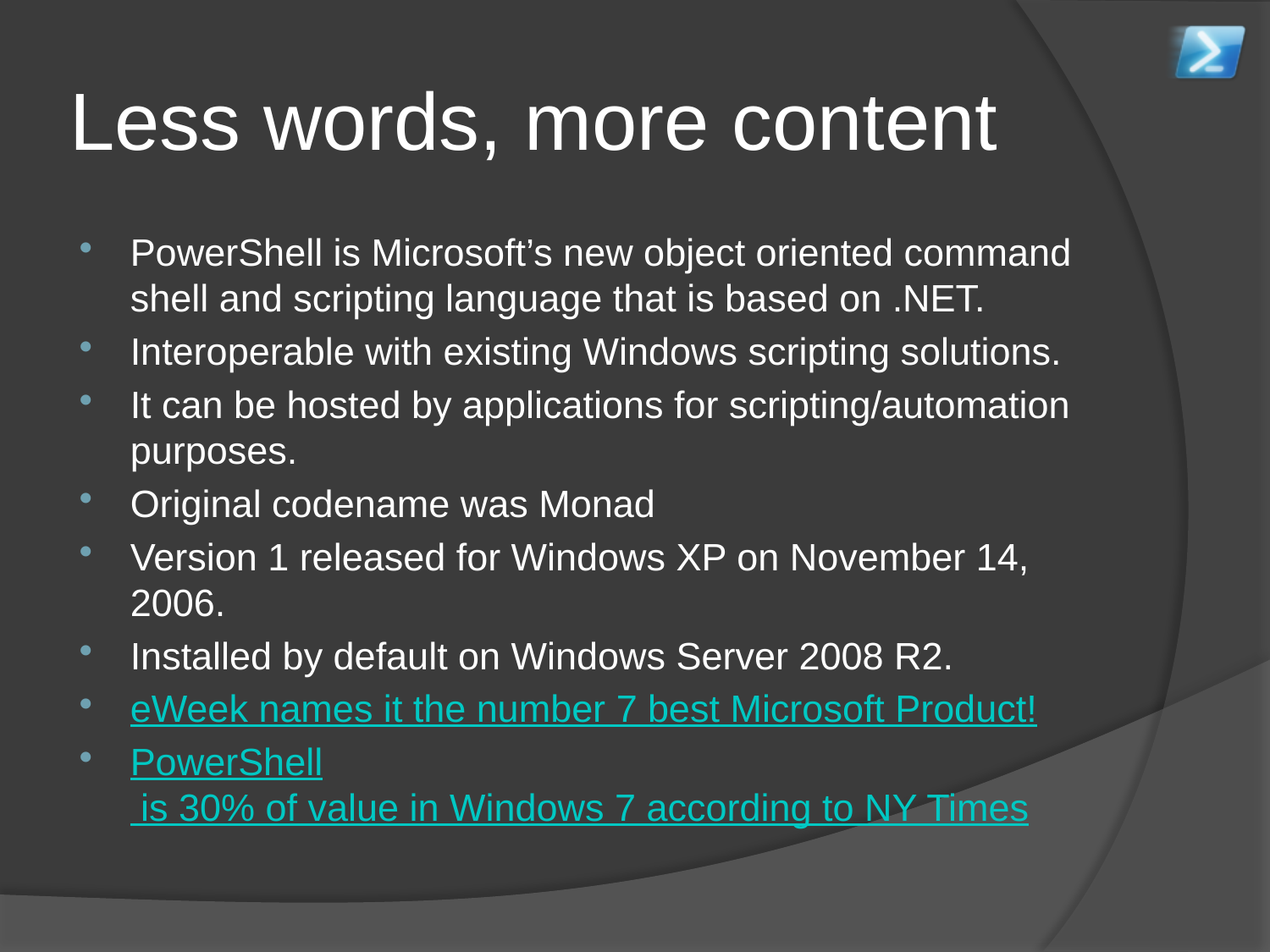

# Less words, more content
PowerShell is Microsoft’s new object oriented command shell and scripting language that is based on .NET.
Interoperable with existing Windows scripting solutions.
It can be hosted by applications for scripting/automation purposes.
Original codename was Monad
Version 1 released for Windows XP on November 14, 2006.
Installed by default on Windows Server 2008 R2.
eWeek names it the number 7 best Microsoft Product!
PowerShell is 30% of value in Windows 7 according to NY Times